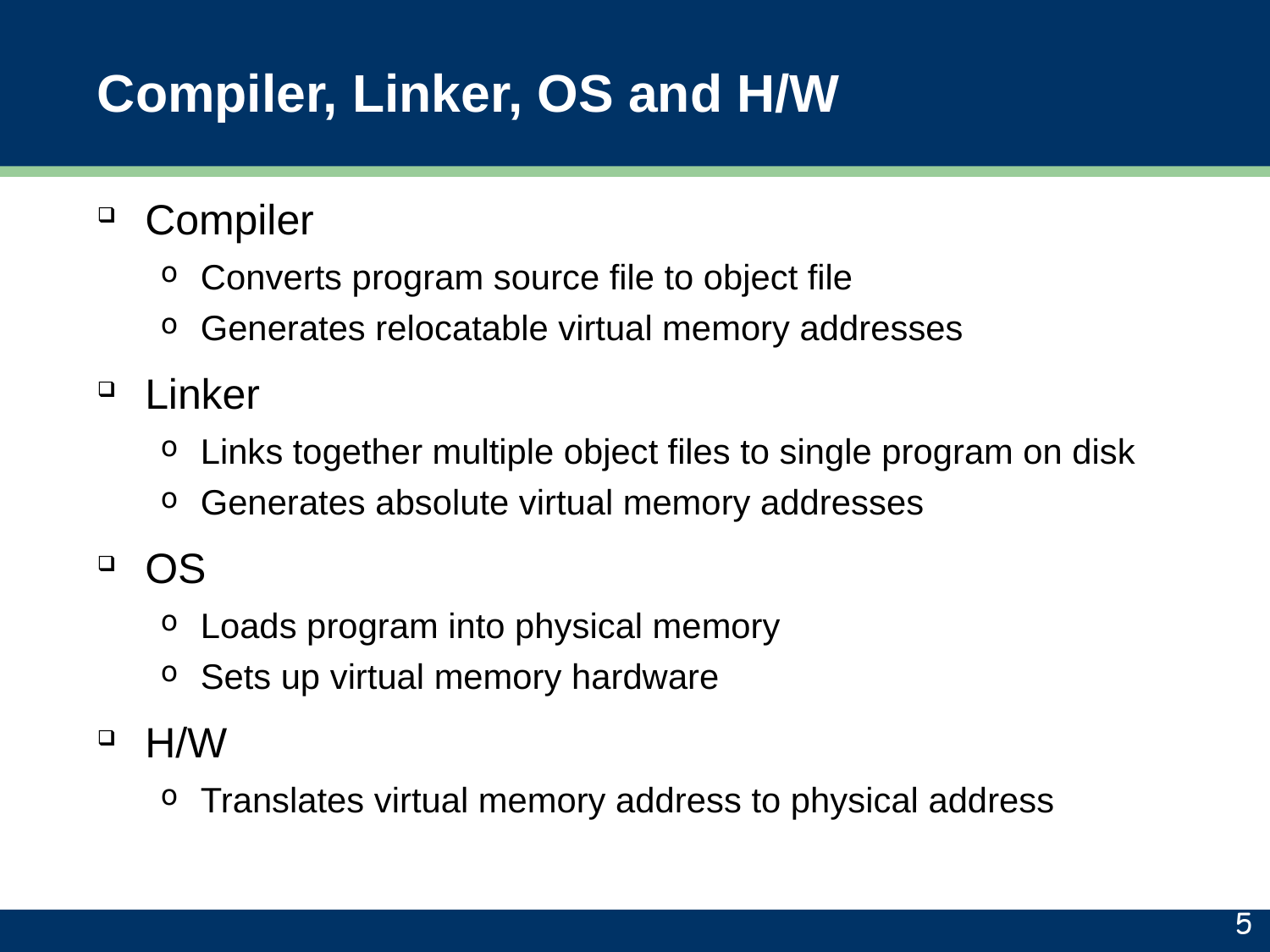

# Compiler, Linker, OS and H/W
Compiler
Converts program source file to object file
Generates relocatable virtual memory addresses
Linker
Links together multiple object files to single program on disk
Generates absolute virtual memory addresses
OS
Loads program into physical memory
Sets up virtual memory hardware
H/W
Translates virtual memory address to physical address
5